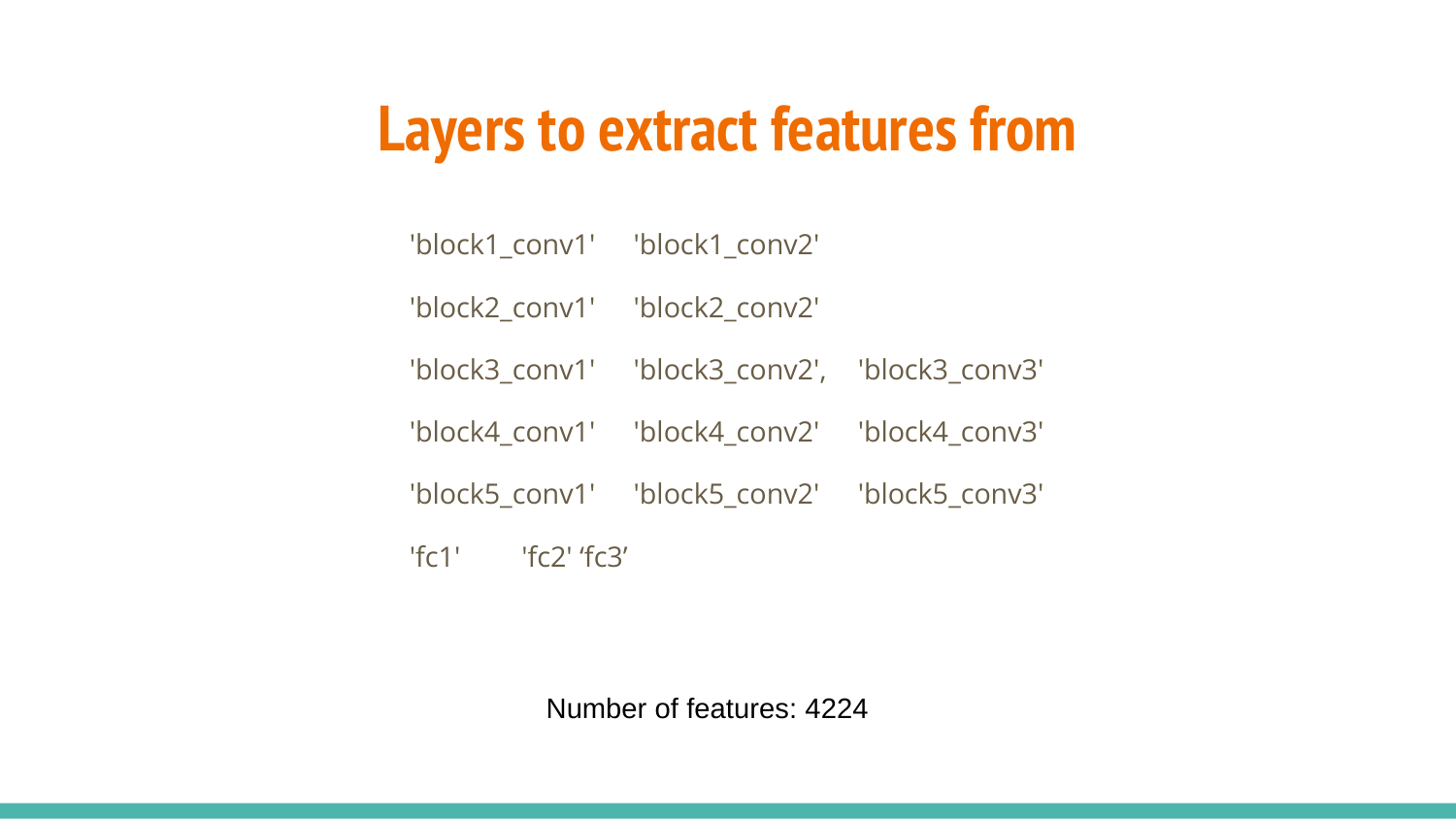

# Layers to extract features from
'block1_conv1' 	'block1_conv2'
'block2_conv1'	'block2_conv2'
'block3_conv1'	'block3_conv2',	'block3_conv3'
'block4_conv1'	'block4_conv2'	'block4_conv3'
'block5_conv1'	'block5_conv2'	'block5_conv3'
'fc1'	'fc2' ‘fc3’

Number of features: 4224